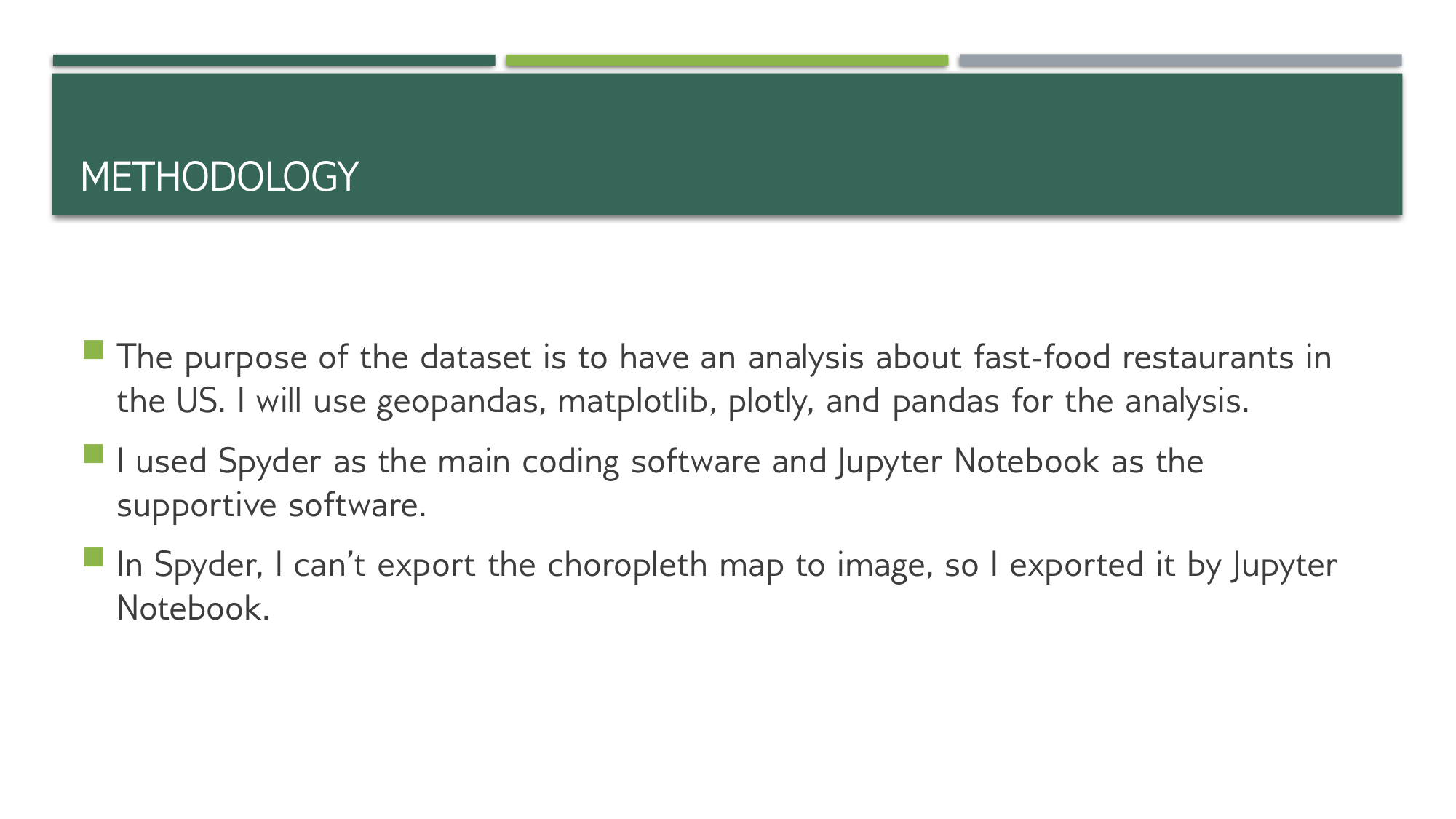

# Methodology
The purpose of the dataset is to have an analysis about fast-food restaurants in the US. I will use geopandas, matplotlib, plotly, and pandas for the analysis.
I used Spyder as the main coding software and Jupyter Notebook as the supportive software.
In Spyder, I can’t export the choropleth map to image, so I exported it by Jupyter Notebook.